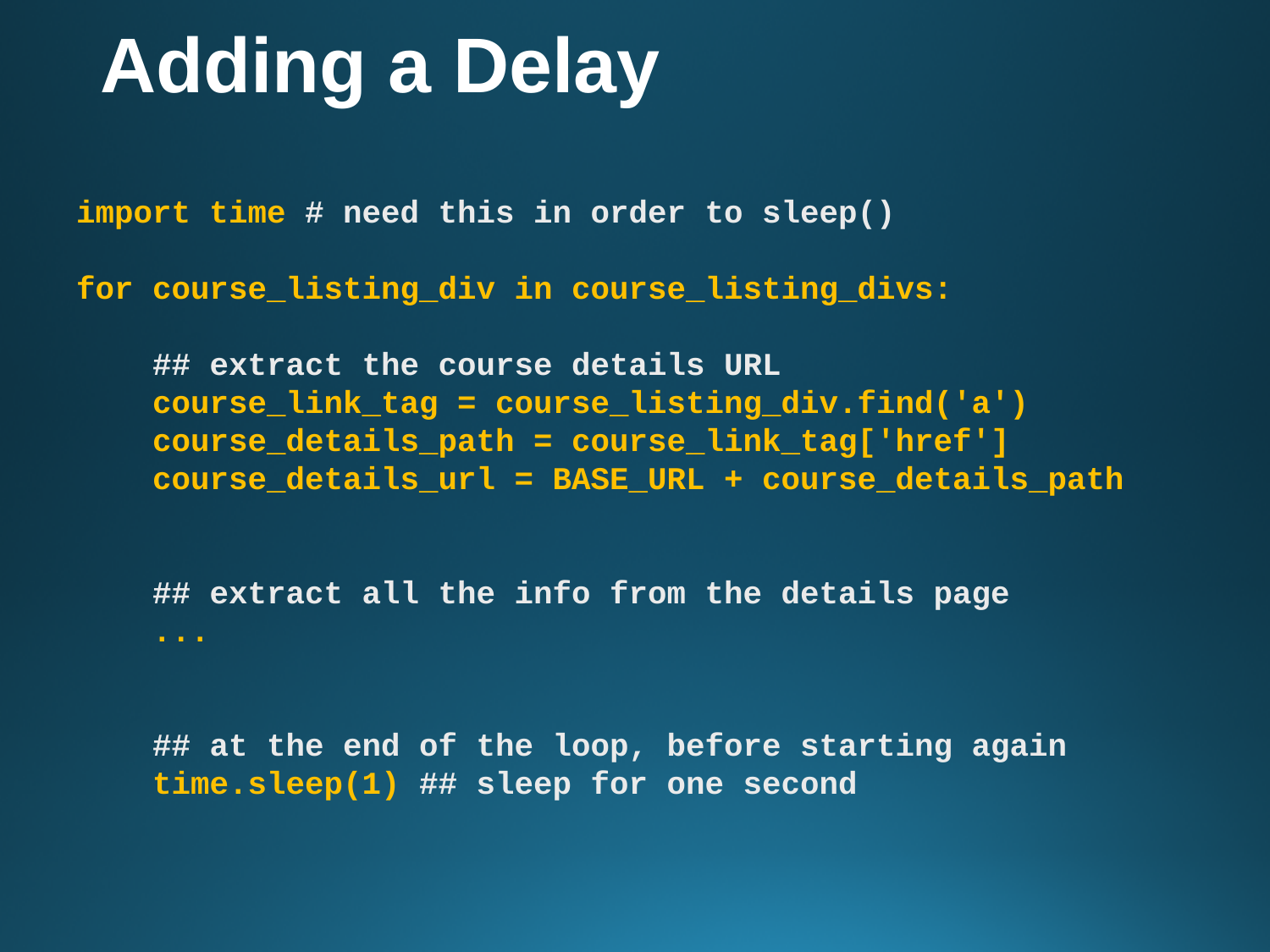

# Adding a Delay
import time # need this in order to sleep()

for course_listing_div in course_listing_divs:

    ## extract the course details URL
    course_link_tag = course_listing_div.find('a')
    course_details_path = course_link_tag['href']
    course_details_url = BASE_URL + course_details_path

    ## extract all the info from the details page
    ...

    ## at the end of the loop, before starting again
    time.sleep(1) ## sleep for one second